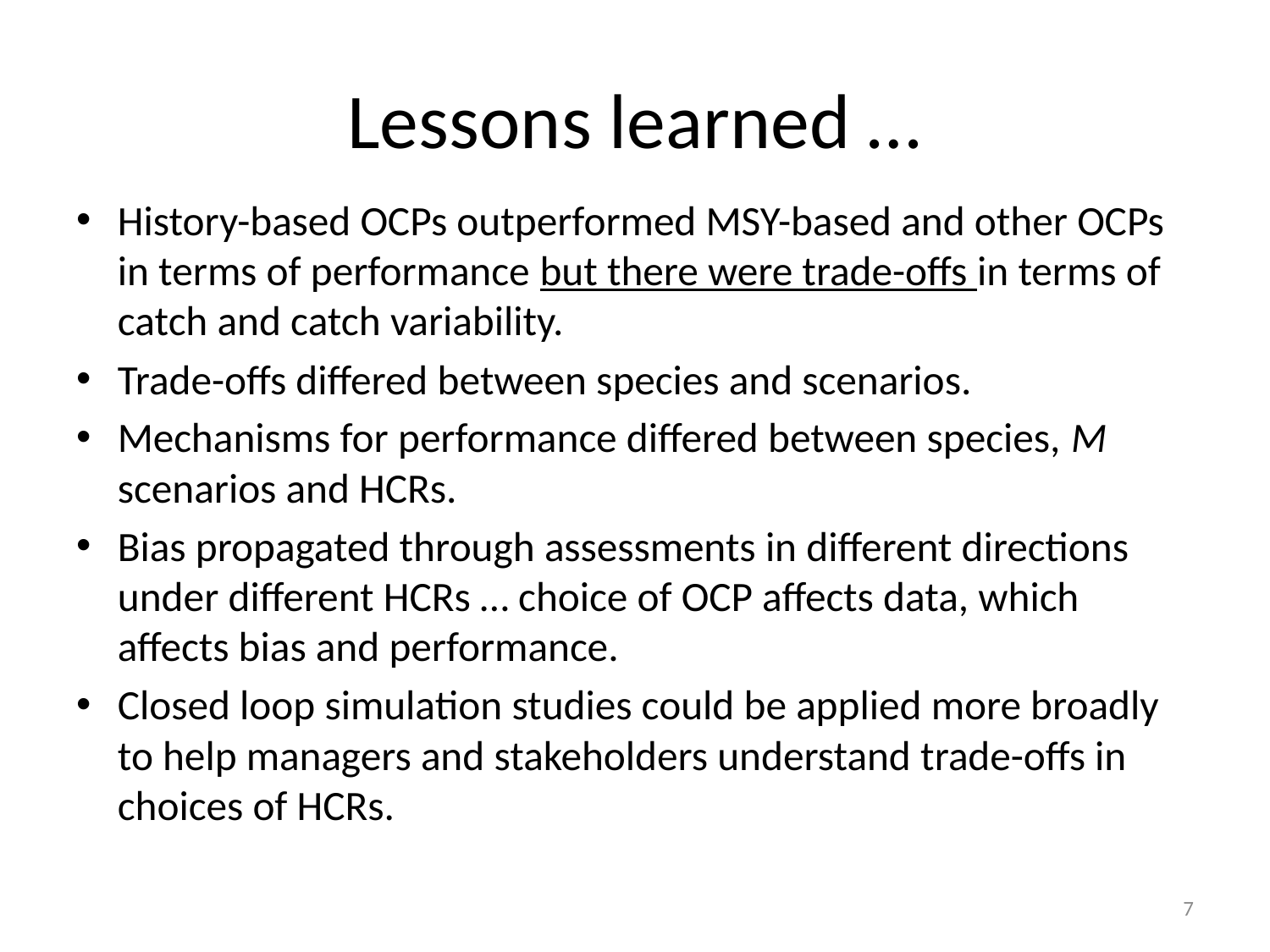

# Lessons learned …
History-based OCPs outperformed MSY-based and other OCPs in terms of performance but there were trade-offs in terms of catch and catch variability.
Trade-offs differed between species and scenarios.
Mechanisms for performance differed between species, M scenarios and HCRs.
Bias propagated through assessments in different directions under different HCRs … choice of OCP affects data, which affects bias and performance.
Closed loop simulation studies could be applied more broadly to help managers and stakeholders understand trade-offs in choices of HCRs.

7